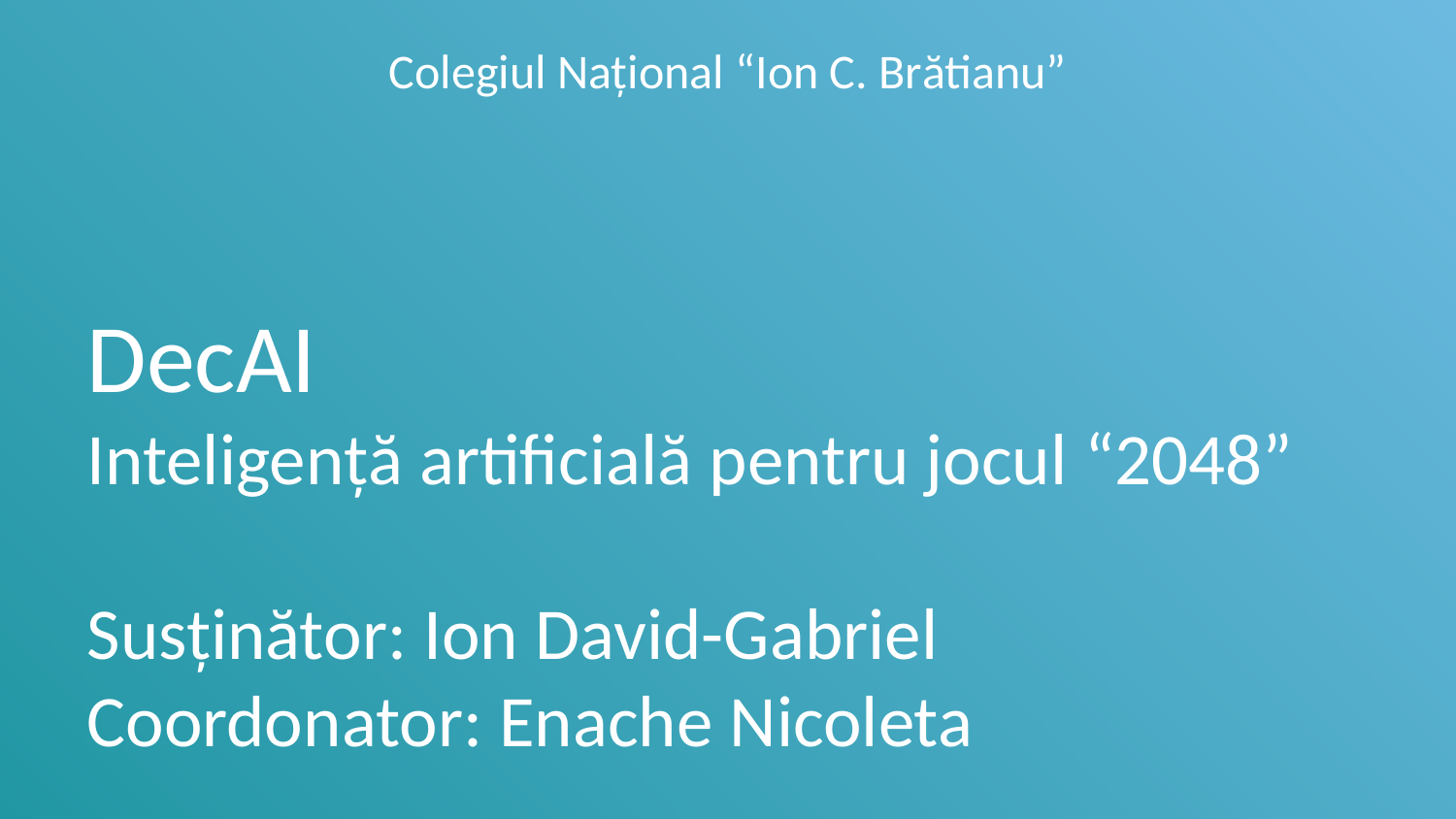

Colegiul Național “Ion C. Brătianu”
DecAI
Inteligență artificială pentru jocul “2048”

Susținător: Ion David-Gabriel
Coordonator: Enache Nicoleta